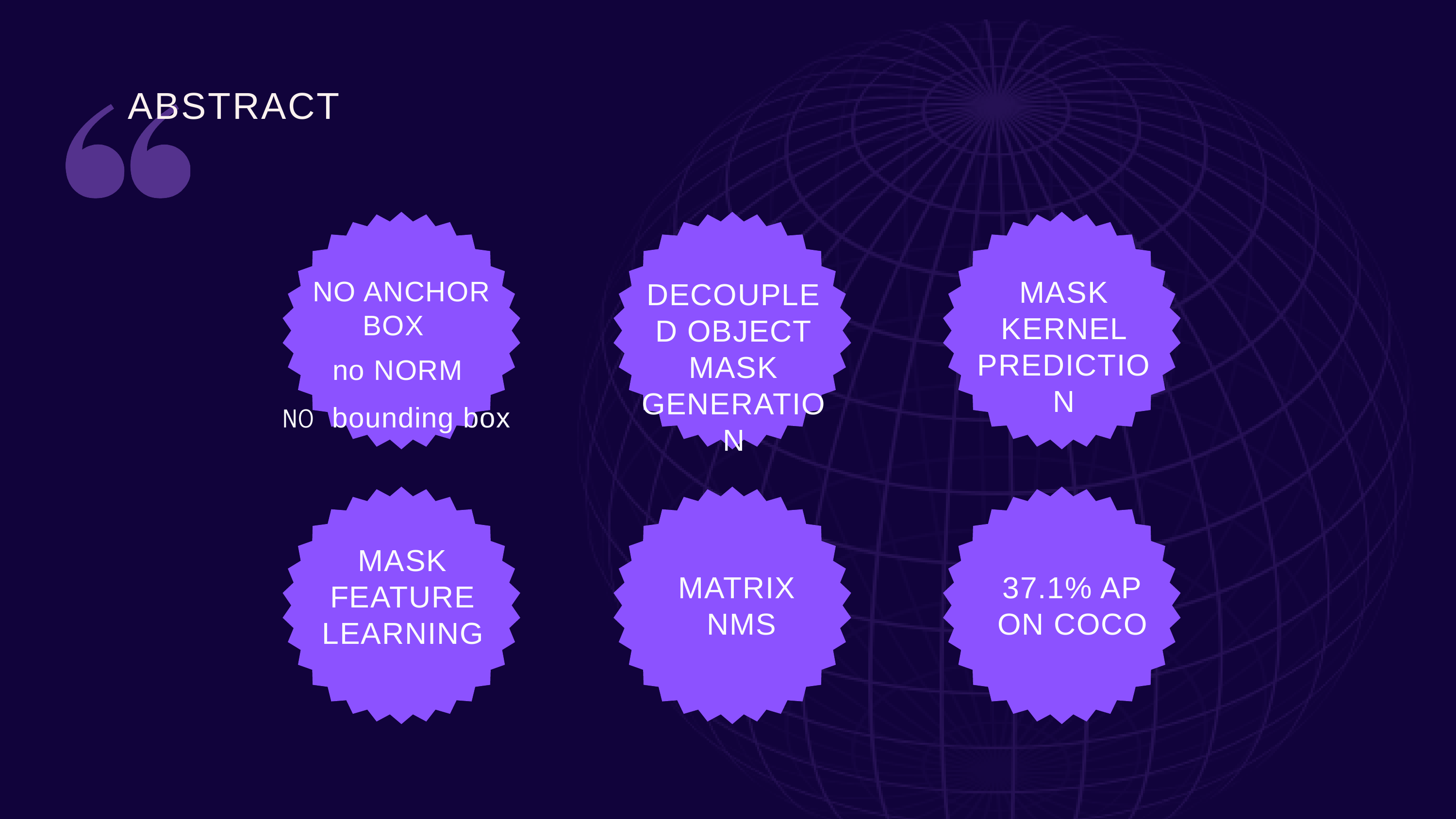

ABSTRACT

MASK KERNEL PREDICTION
 NO ANCHOR BOX

no NORM

NO bounding box

DECOUPLED OBJECT MASK GENERATION

37.1% AP ON COCO
MASK FEATURE LEARNING
MATRIX
NMS